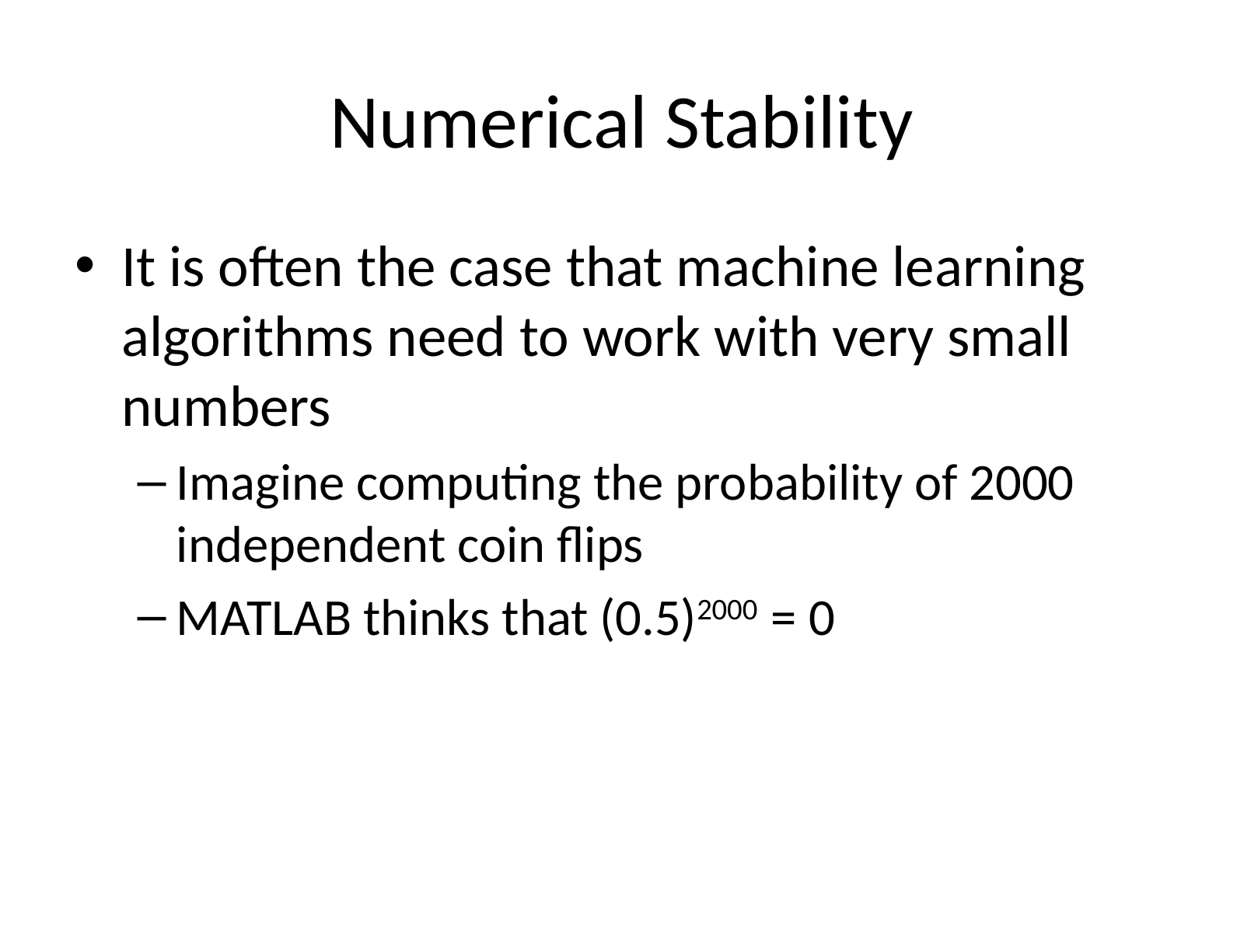

# Numerical Stability
It is often the case that machine learning algorithms need to work with very small numbers
Imagine computing the probability of 2000 independent coin flips
MATLAB thinks that (0.5)2000  = 0